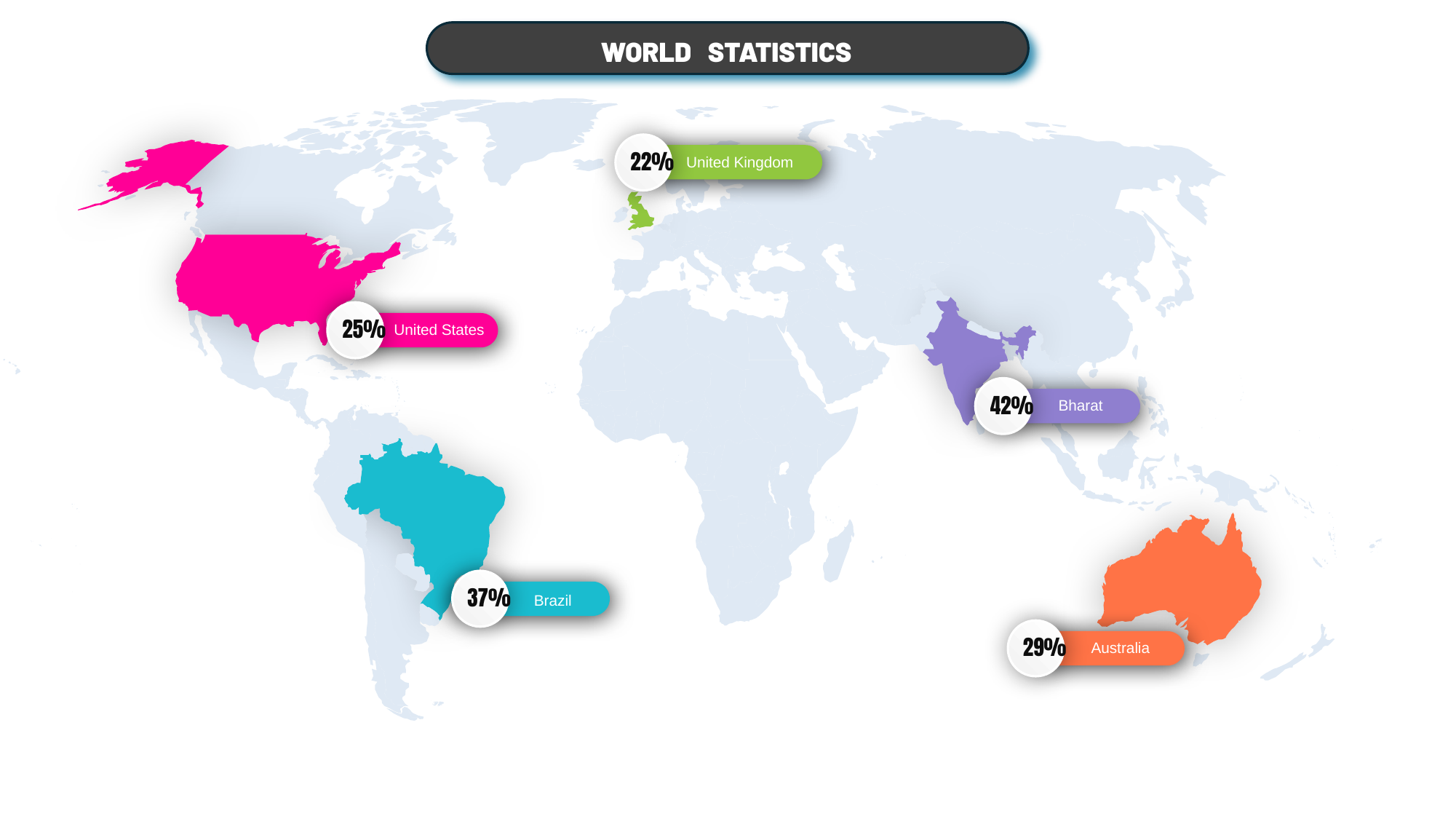

54%

    South Africa

  WORLD   STATISTICS

22%

 United Kingdom

25%

United States

42%

    Bharat

37%

   Brazil

29%

    Australia